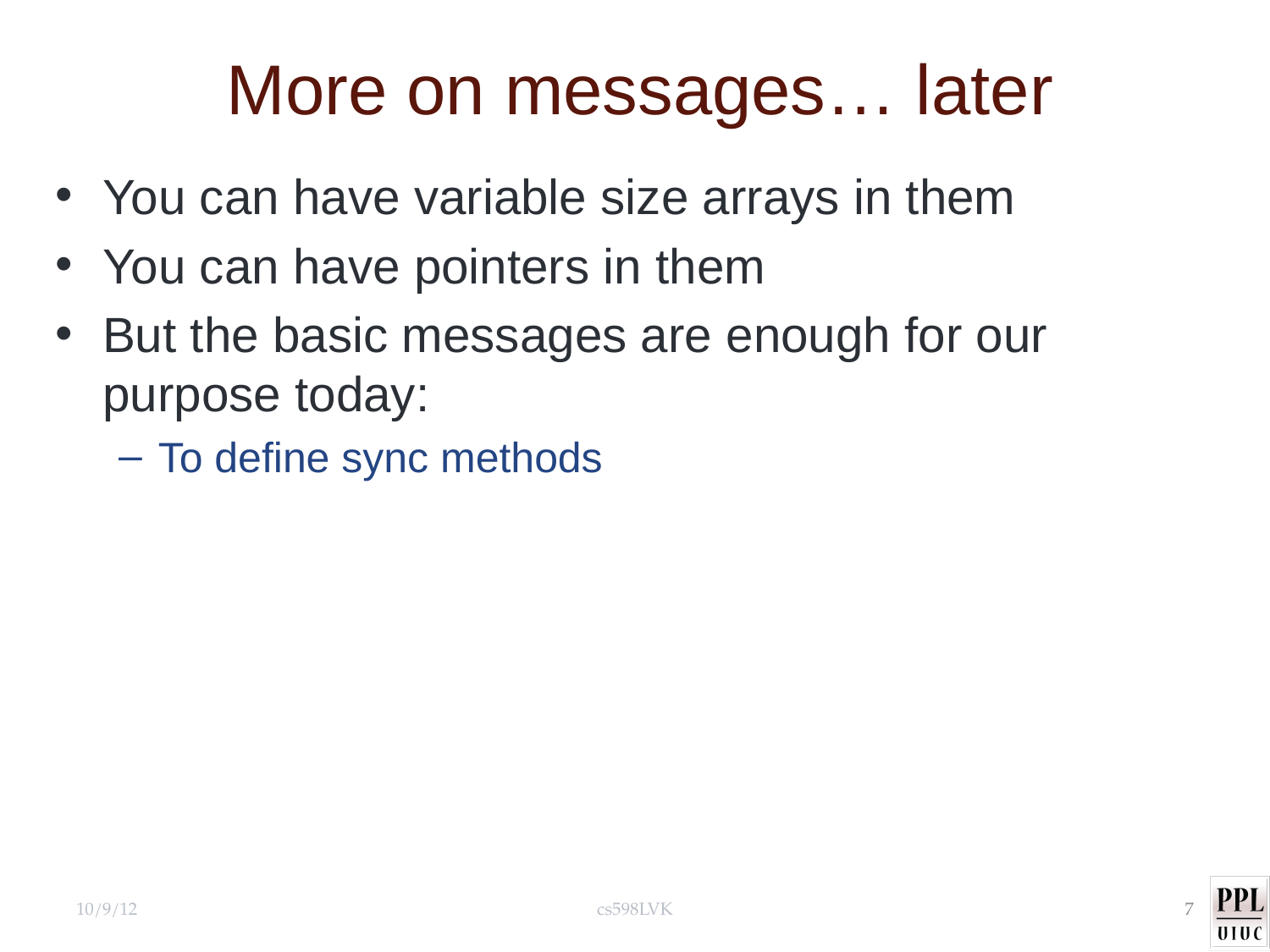

# More on messages… later
You can have variable size arrays in them
You can have pointers in them
But the basic messages are enough for our purpose today:
To define sync methods
10/9/12
cs598LVK
7